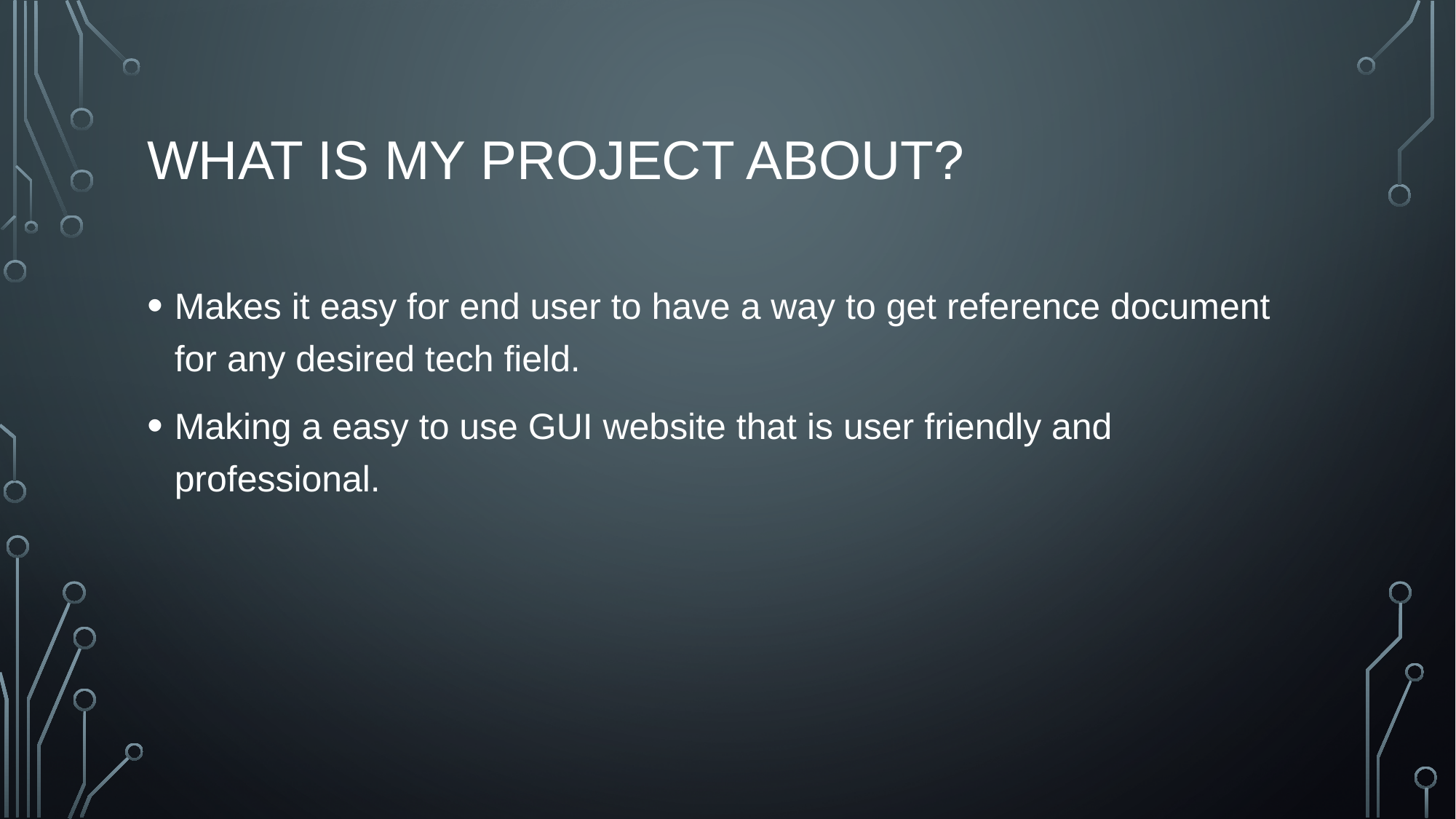

# What is my project about?
Makes it easy for end user to have a way to get reference document for any desired tech field.
Making a easy to use GUI website that is user friendly and professional.